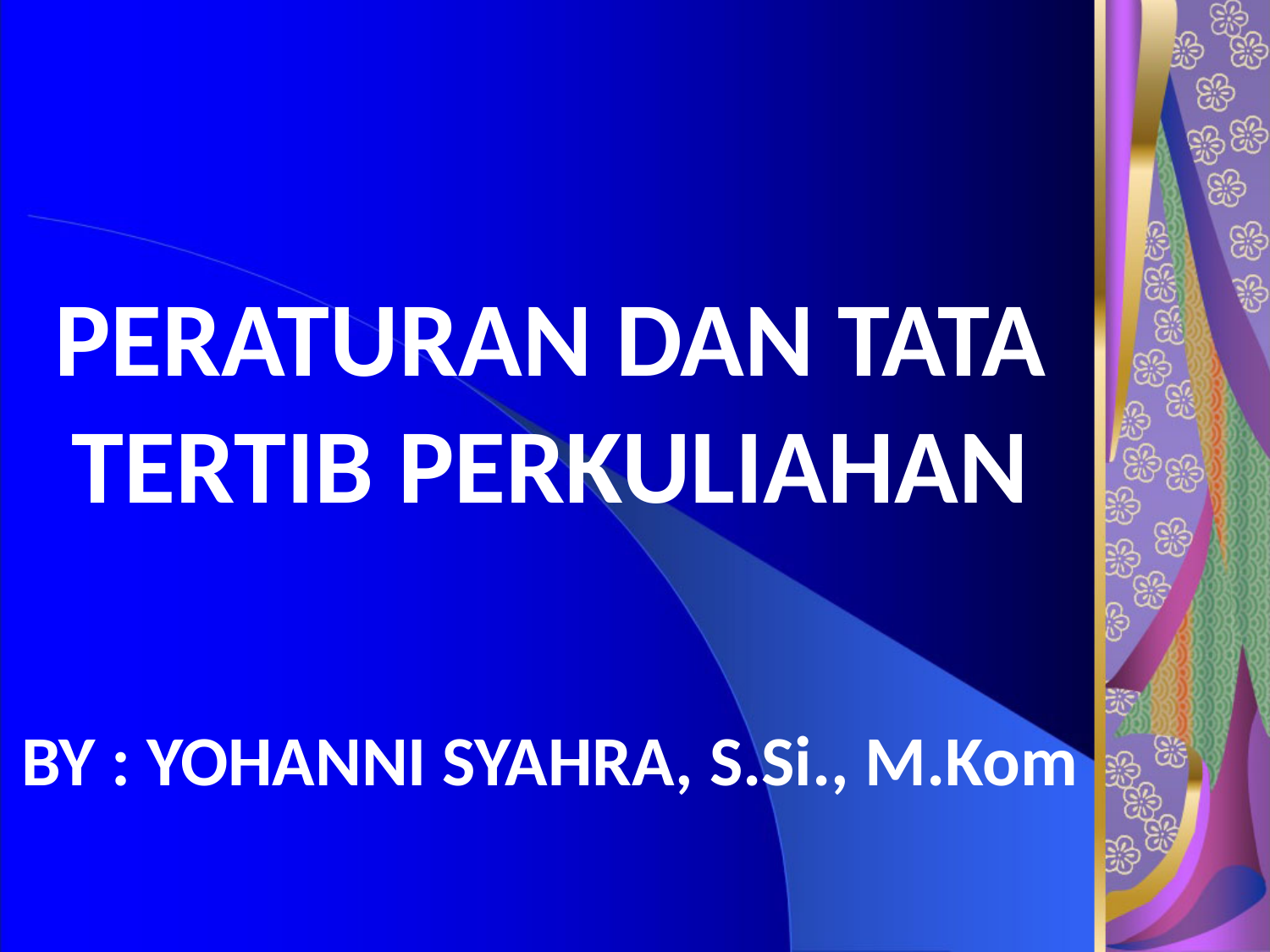

# PERATURAN DAN TATA TERTIB PERKULIAHAN
BY : YOHANNI SYAHRA, S.Si., M.Kom